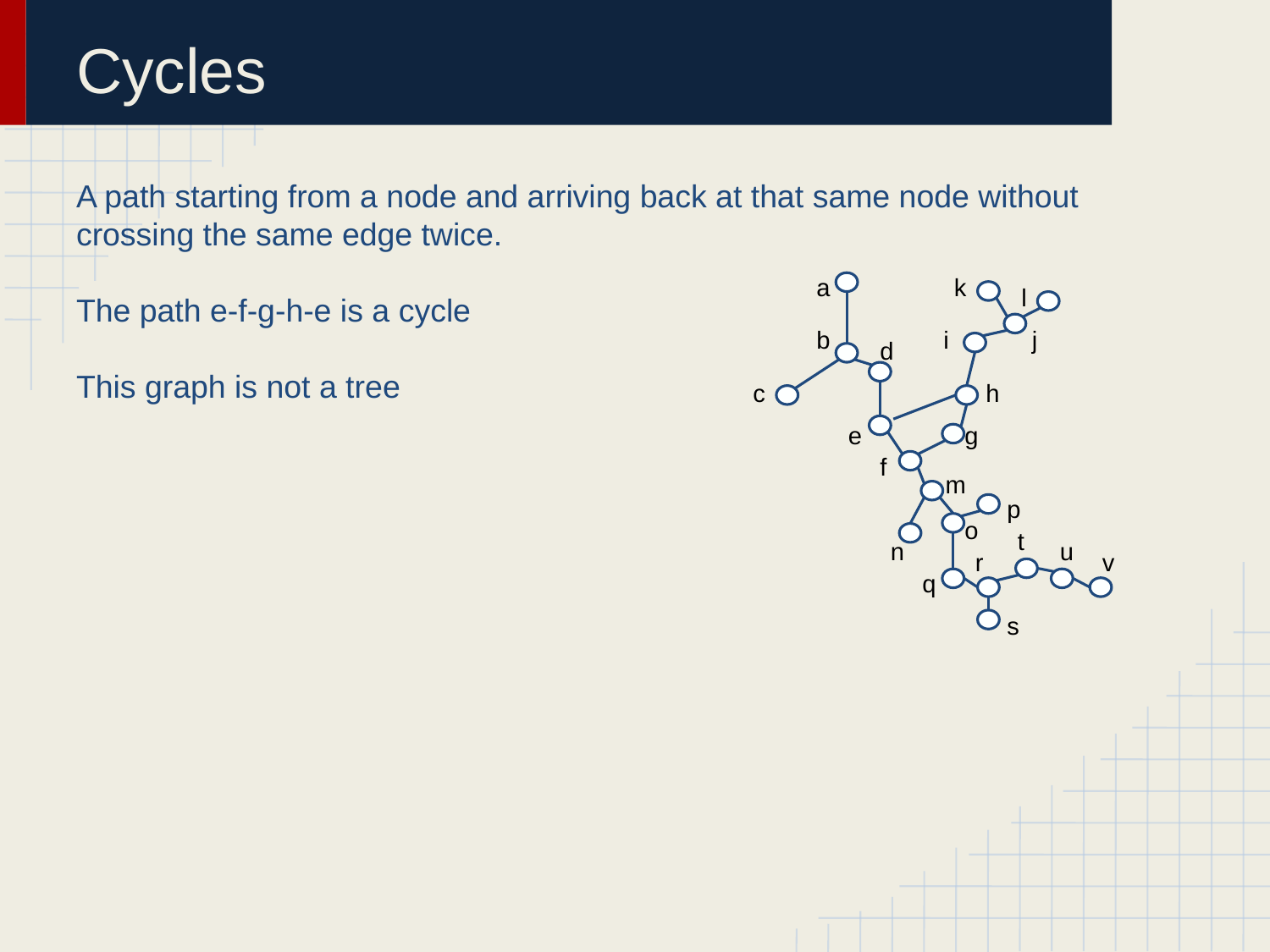

# Cycles
A path starting from a node and arriving back at that same node without crossing the same edge twice.

The path e-f-g-h-e is a cycle

This graph is not a tree
a
k
l

b
i
j
d
c
h
e
g
f
m
p
o
t
n
u
r
v
q
s